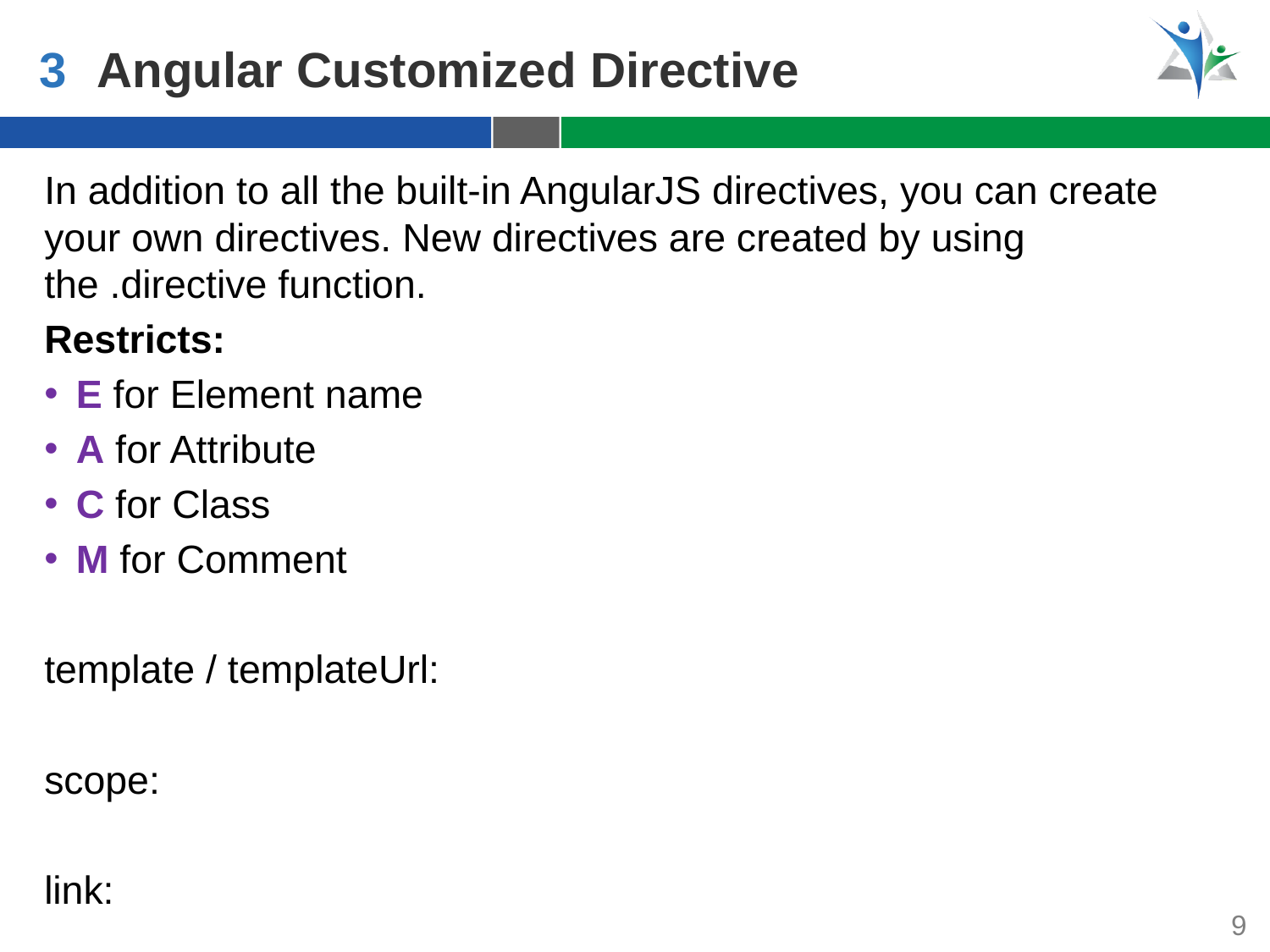

3
Angular Customized Directive
In addition to all the built-in AngularJS directives, you can create your own directives. New directives are created by using the .directive function.
Restricts:
E for Element name
A for Attribute
C for Class
M for Comment

template / templateUrl:

scope:

link: